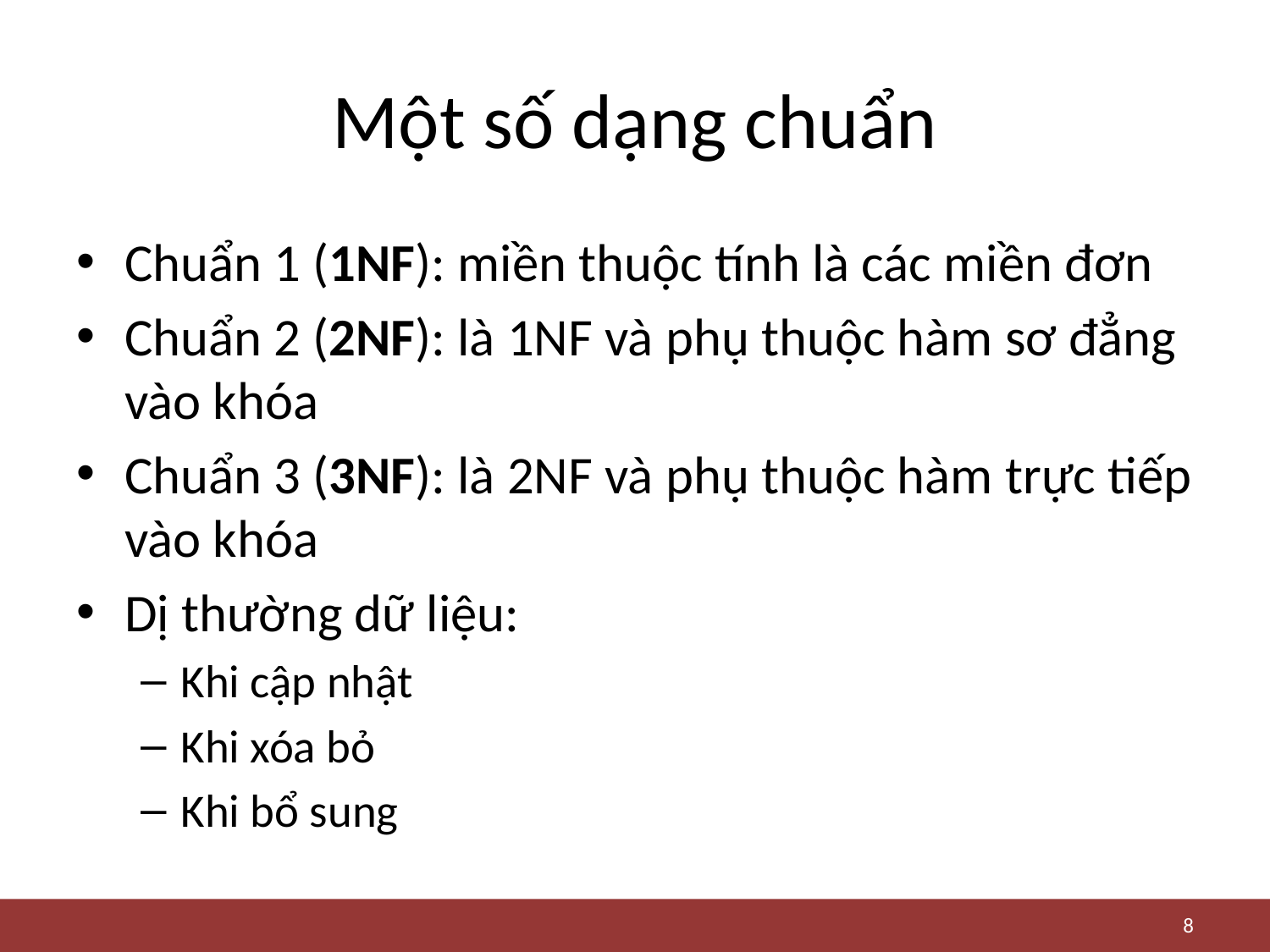

# Một số dạng chuẩn
Chuẩn 1 (1NF): miền thuộc tính là các miền đơn
Chuẩn 2 (2NF): là 1NF và phụ thuộc hàm sơ đẳng vào khóa
Chuẩn 3 (3NF): là 2NF và phụ thuộc hàm trực tiếp vào khóa
Dị thường dữ liệu:
Khi cập nhật
Khi xóa bỏ
Khi bổ sung
8